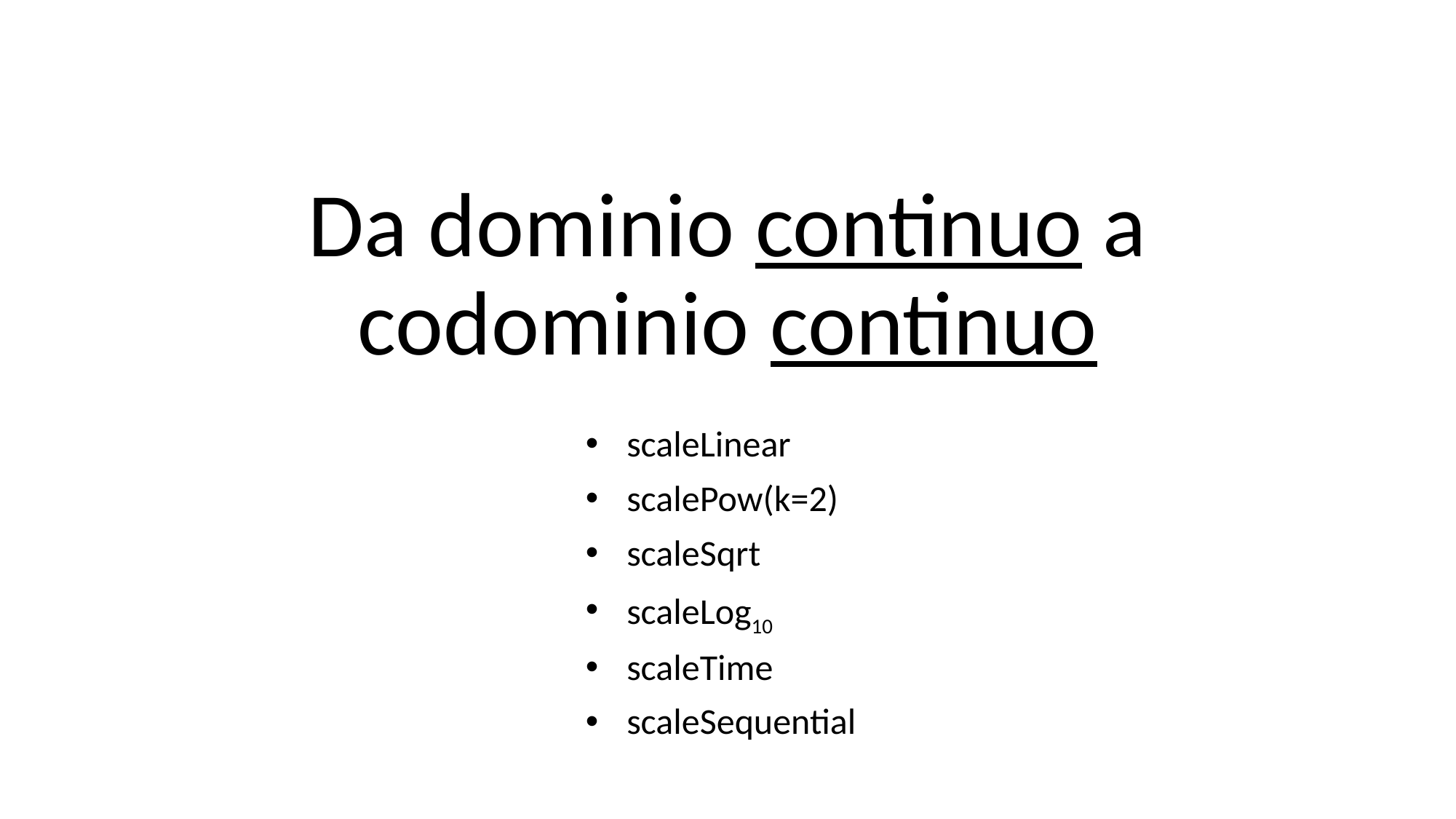

# Da dominio continuo a codominio continuo
scaleLinear
scalePow(k=2)
scaleSqrt
scaleLog10
scaleTime
scaleSequential